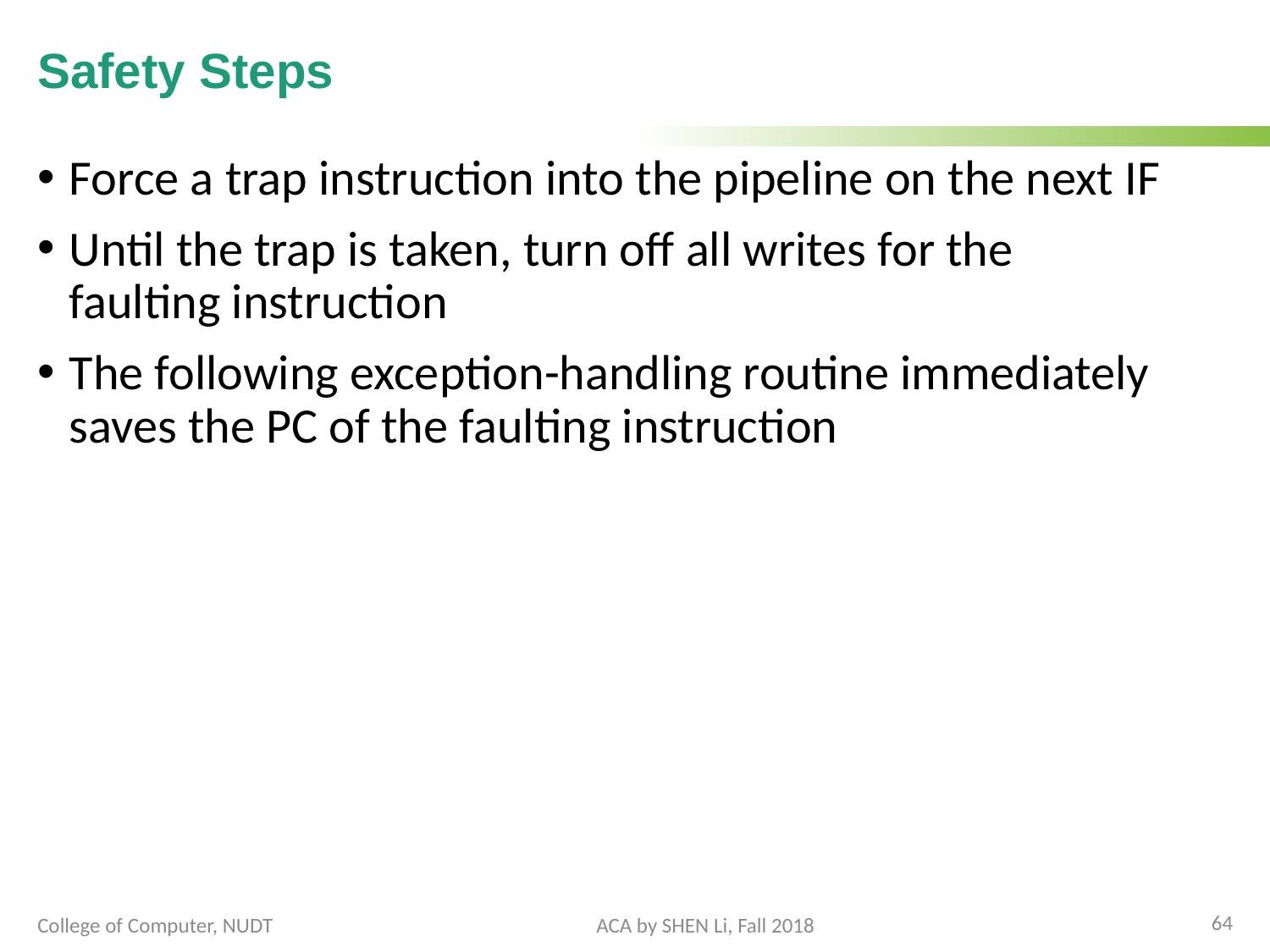

# Safety Steps
Force a trap instruction into the pipeline on the next IF
Until the trap is taken, turn off all writes for the faulting instruction
The following exception-handling routine immediately saves the PC of the faulting instruction
64
College of Computer, NUDT
ACA by SHEN Li, Fall 2018